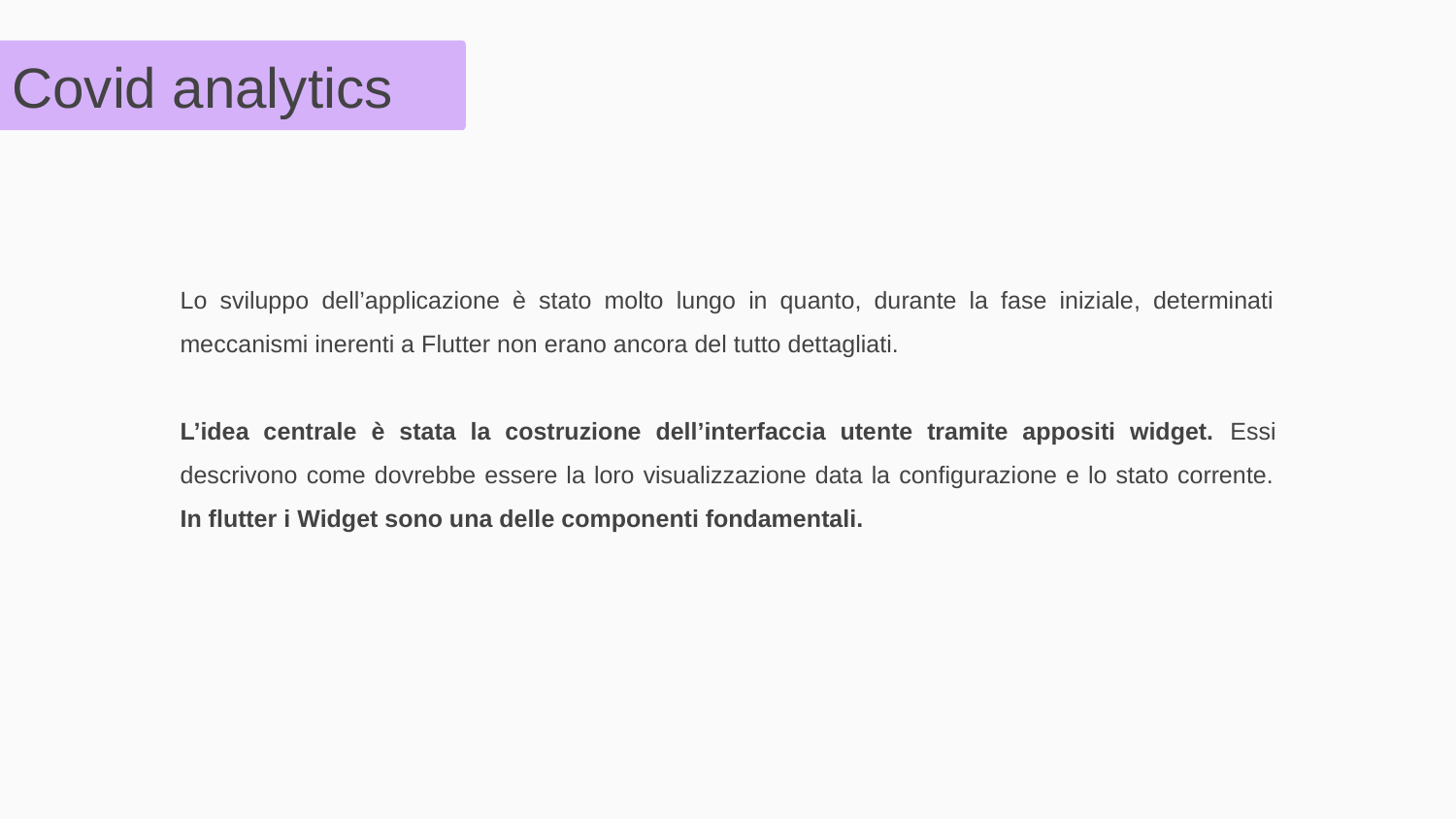

Covid analytics
Lo sviluppo dell’applicazione è stato molto lungo in quanto, durante la fase iniziale, determinati meccanismi inerenti a Flutter non erano ancora del tutto dettagliati.

L’idea centrale è stata la costruzione dell’interfaccia utente tramite appositi widget. Essi descrivono come dovrebbe essere la loro visualizzazione data la configurazione e lo stato corrente. In flutter i Widget sono una delle componenti fondamentali.